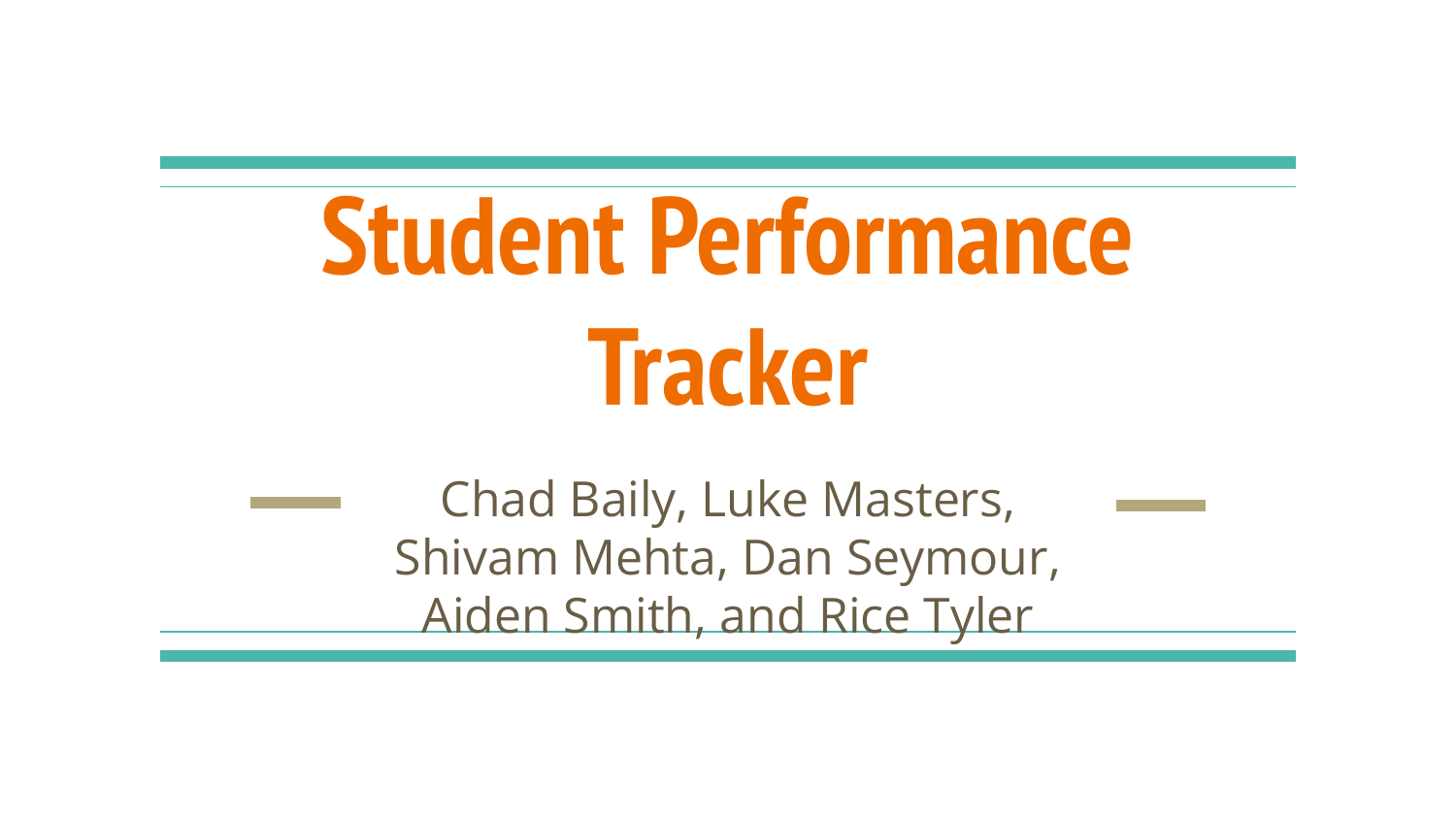

# Student Performance Tracker
Chad Baily, Luke Masters, Shivam Mehta, Dan Seymour, Aiden Smith, and Rice Tyler